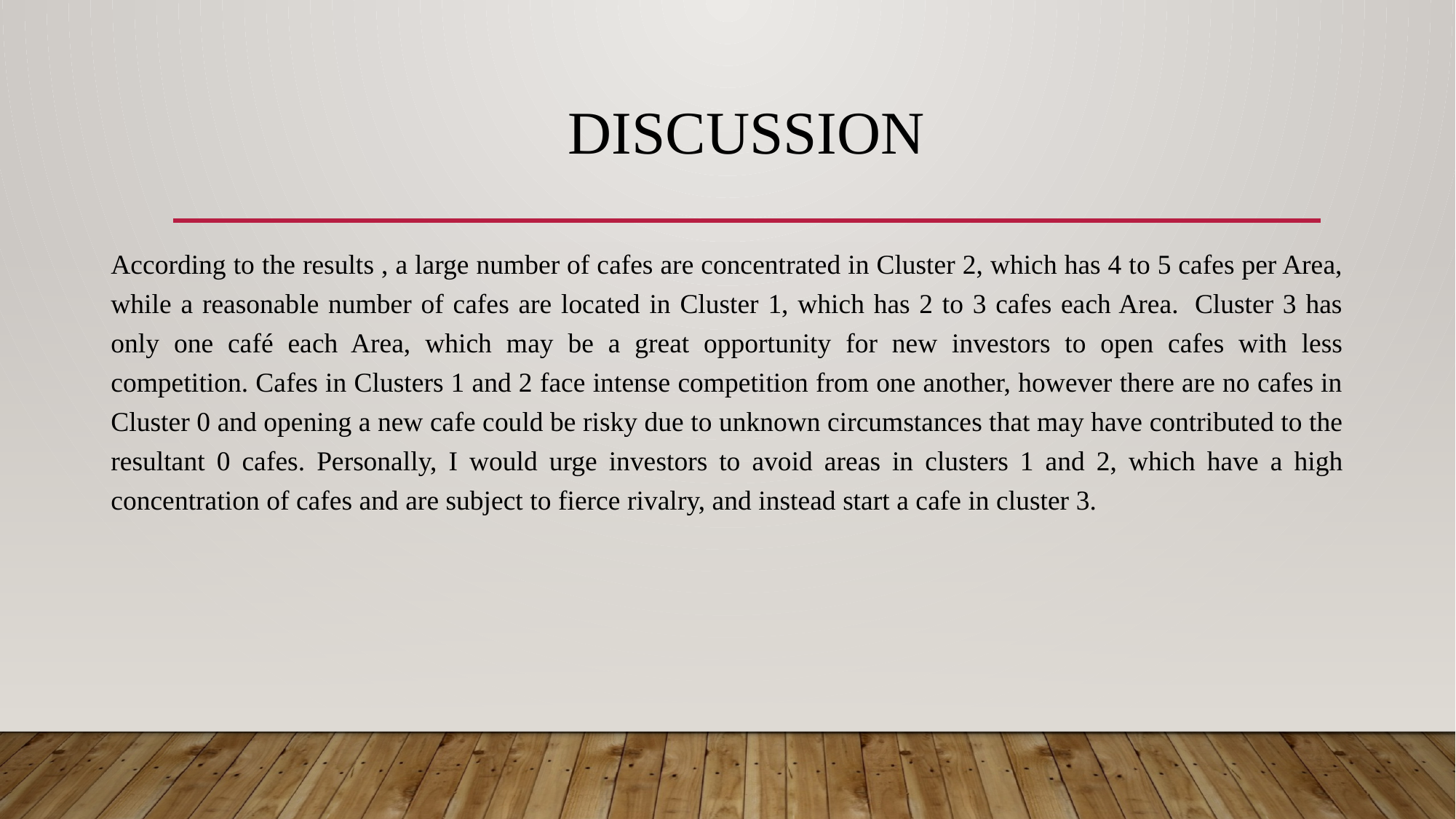

# DISCUSSION
According to the results , a large number of cafes are concentrated in Cluster 2, which has 4 to 5 cafes per Area, while a reasonable number of cafes are located in Cluster 1, which has 2 to 3 cafes each Area.  Cluster 3 has only one café each Area, which may be a great opportunity for new investors to open cafes with less competition. Cafes in Clusters 1 and 2 face intense competition from one another, however there are no cafes in Cluster 0 and opening a new cafe could be risky due to unknown circumstances that may have contributed to the resultant 0 cafes. Personally, I would urge investors to avoid areas in clusters 1 and 2, which have a high concentration of cafes and are subject to fierce rivalry, and instead start a cafe in cluster 3.